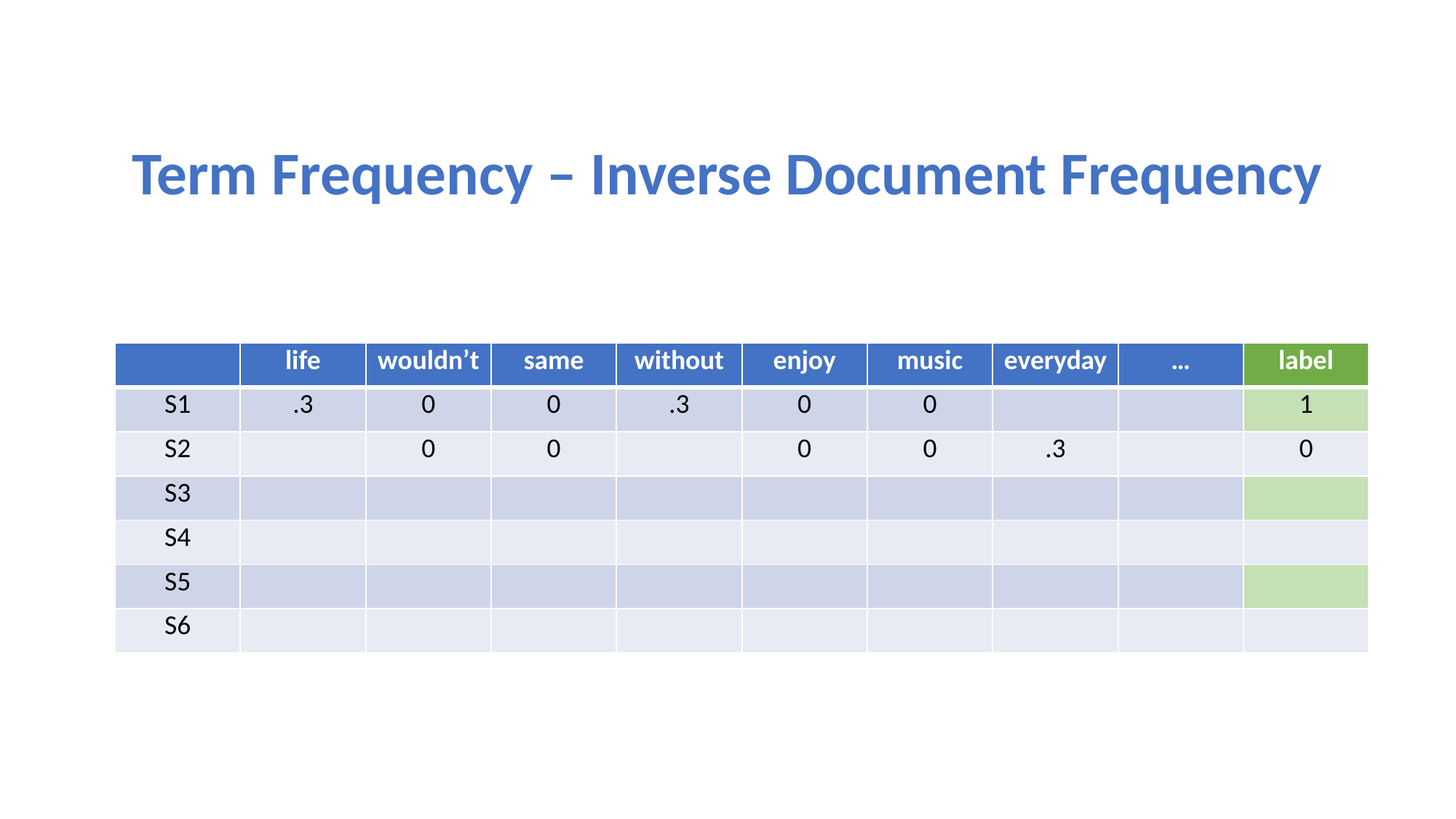

Term Frequency – Inverse Document Frequency
|  | life | wouldn’t | same | without | enjoy | music | everyday | … | label |
| --- | --- | --- | --- | --- | --- | --- | --- | --- | --- |
| S1 | .3 | 0 | 0 | .3 | 0 | 0 |  |  | 1 |
| S2 |  | 0 | 0 |  | 0 | 0 | .3 |  | 0 |
| S3 |  |  |  |  |  |  |  |  |  |
| S4 |  |  |  |  |  |  |  |  |  |
| S5 |  |  |  |  |  |  |  |  |  |
| S6 |  |  |  |  |  |  |  |  |  |